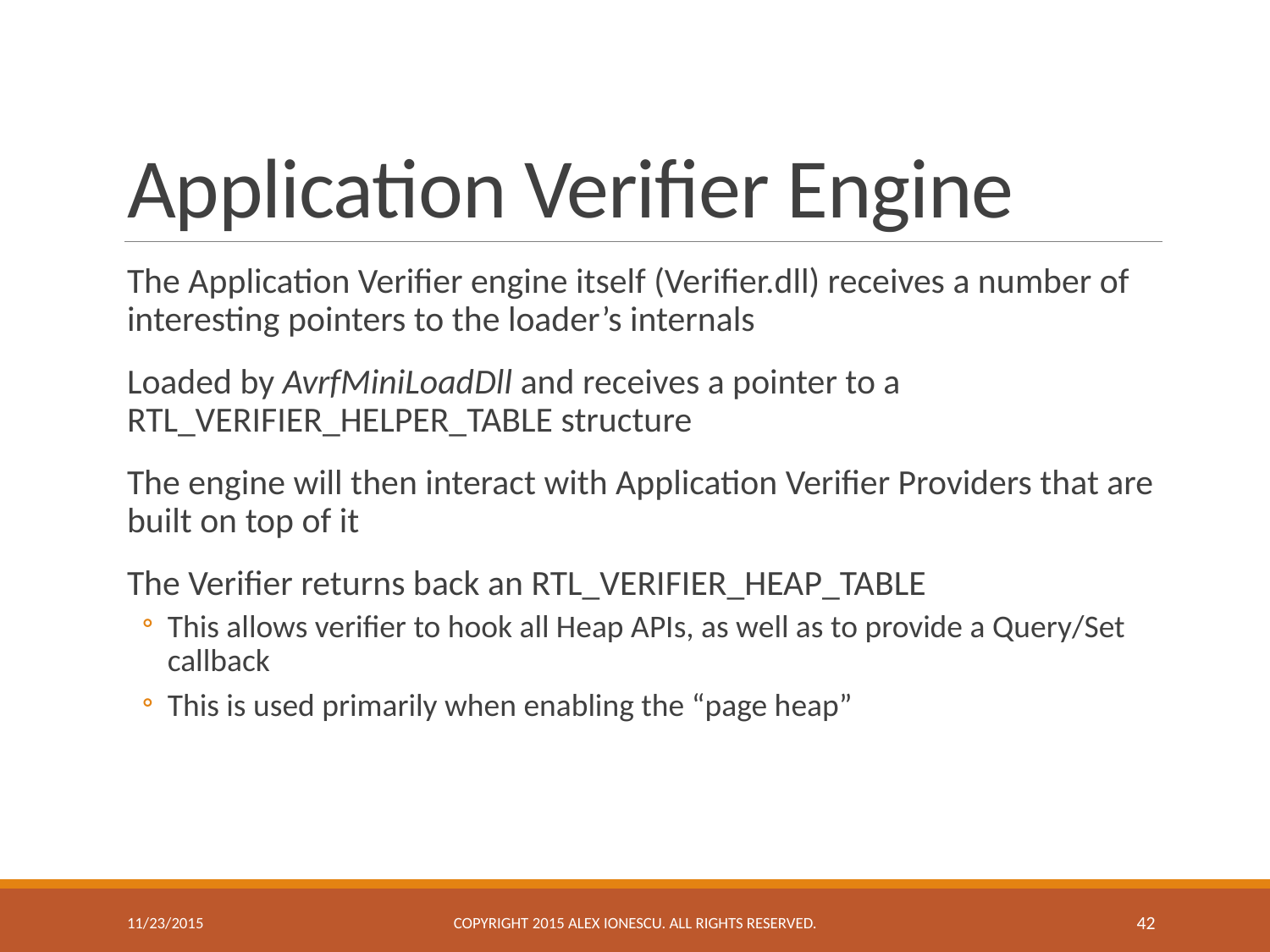

# Application Verifier Engine
The Application Verifier engine itself (Verifier.dll) receives a number of interesting pointers to the loader’s internals
Loaded by AvrfMiniLoadDll and receives a pointer to a RTL_VERIFIER_HELPER_TABLE structure
The engine will then interact with Application Verifier Providers that are built on top of it
The Verifier returns back an RTL_VERIFIER_HEAP_TABLE
This allows verifier to hook all Heap APIs, as well as to provide a Query/Set callback
This is used primarily when enabling the “page heap”

11/23/2015
Copyright 2015 ALEX IONESCU. ALL RIGHTS RESERVED.
42